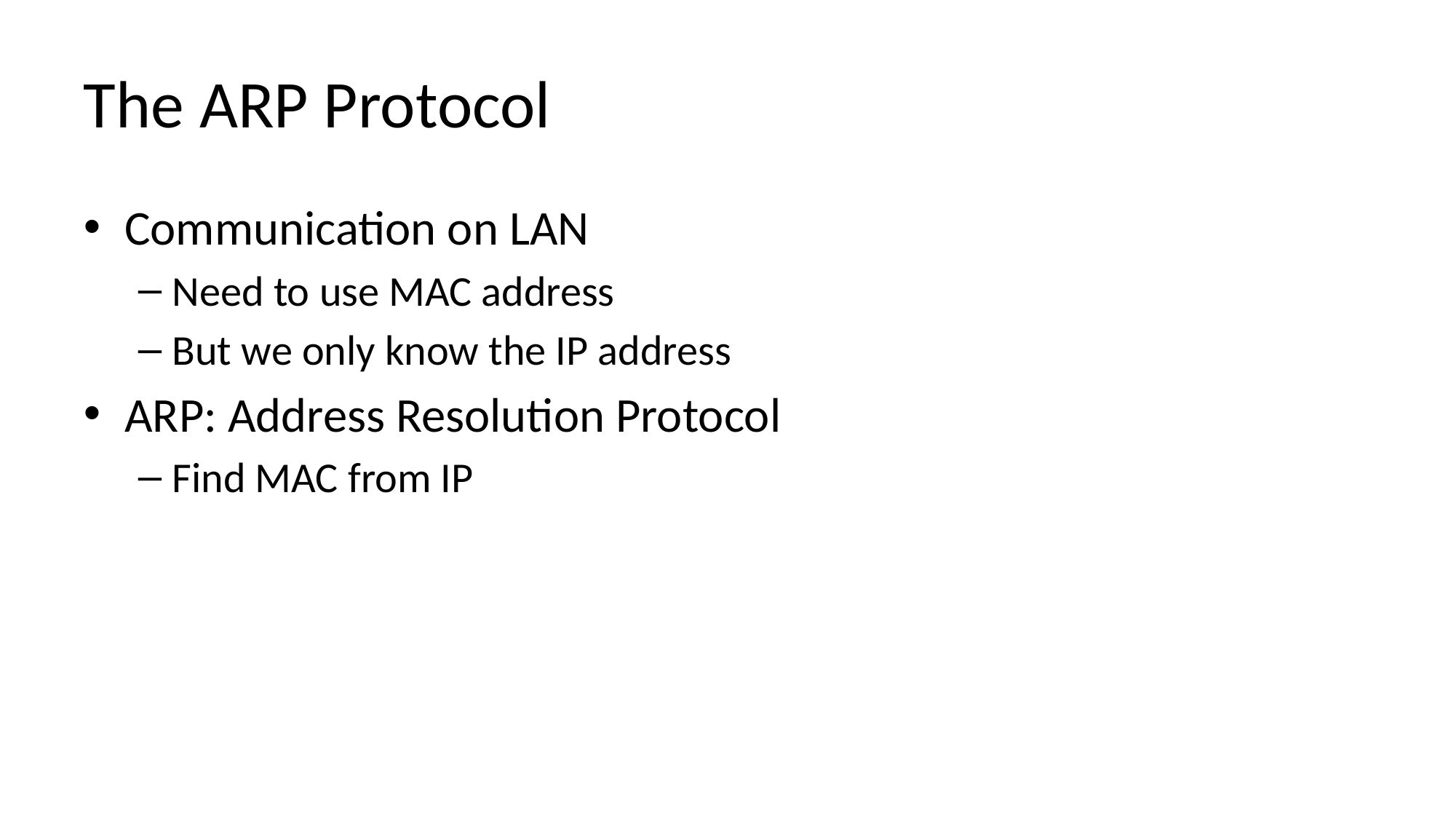

# The ARP Protocol
Communication on LAN
Need to use MAC address
But we only know the IP address
ARP: Address Resolution Protocol
Find MAC from IP